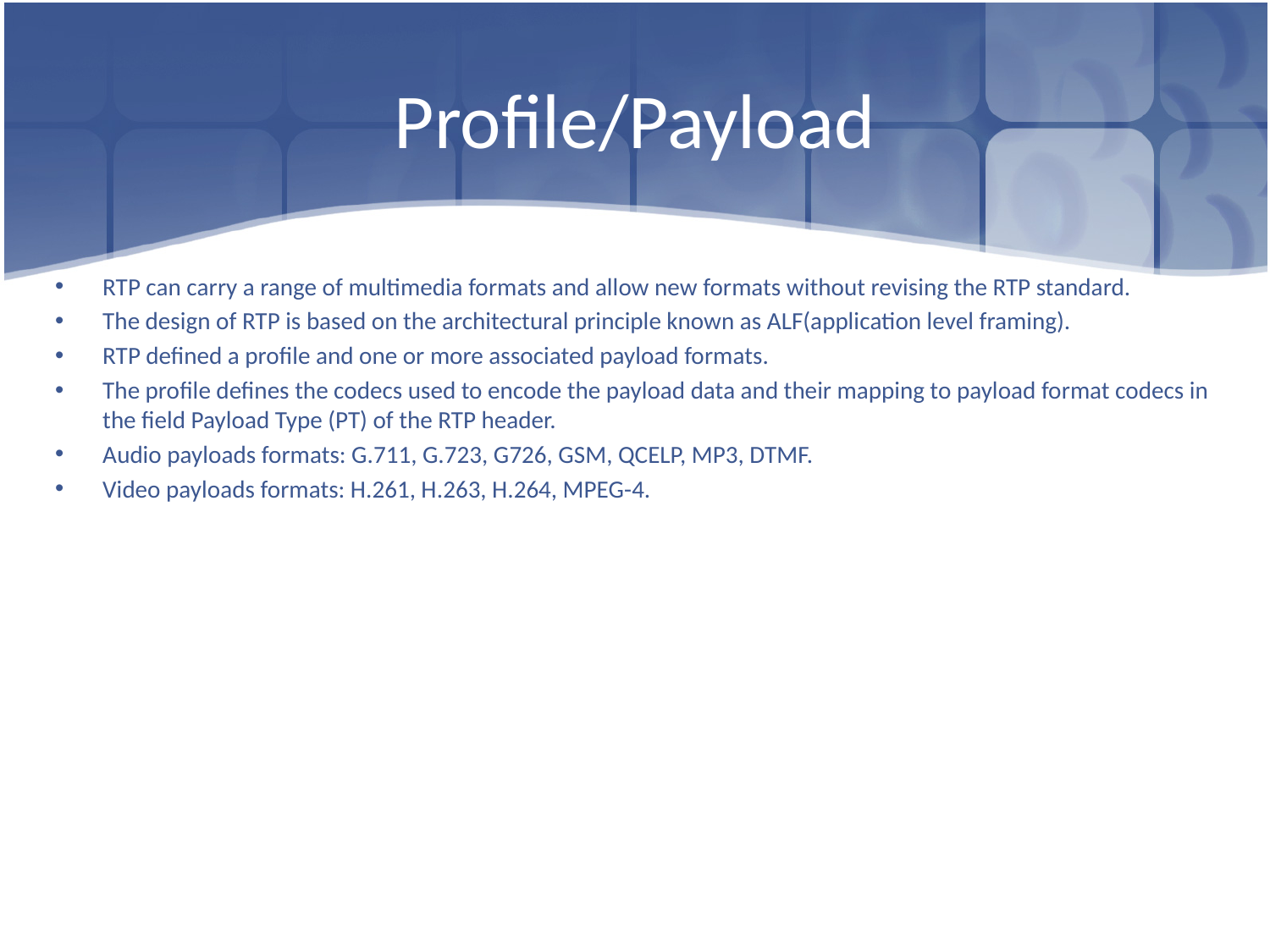

# Profile/Payload
RTP can carry a range of multimedia formats and allow new formats without revising the RTP standard.
The design of RTP is based on the architectural principle known as ALF(application level framing).
RTP defined a profile and one or more associated payload formats.
The profile defines the codecs used to encode the payload data and their mapping to payload format codecs in the field Payload Type (PT) of the RTP header.
Audio payloads formats: G.711, G.723, G726, GSM, QCELP, MP3, DTMF.
Video payloads formats: H.261, H.263, H.264, MPEG-4.